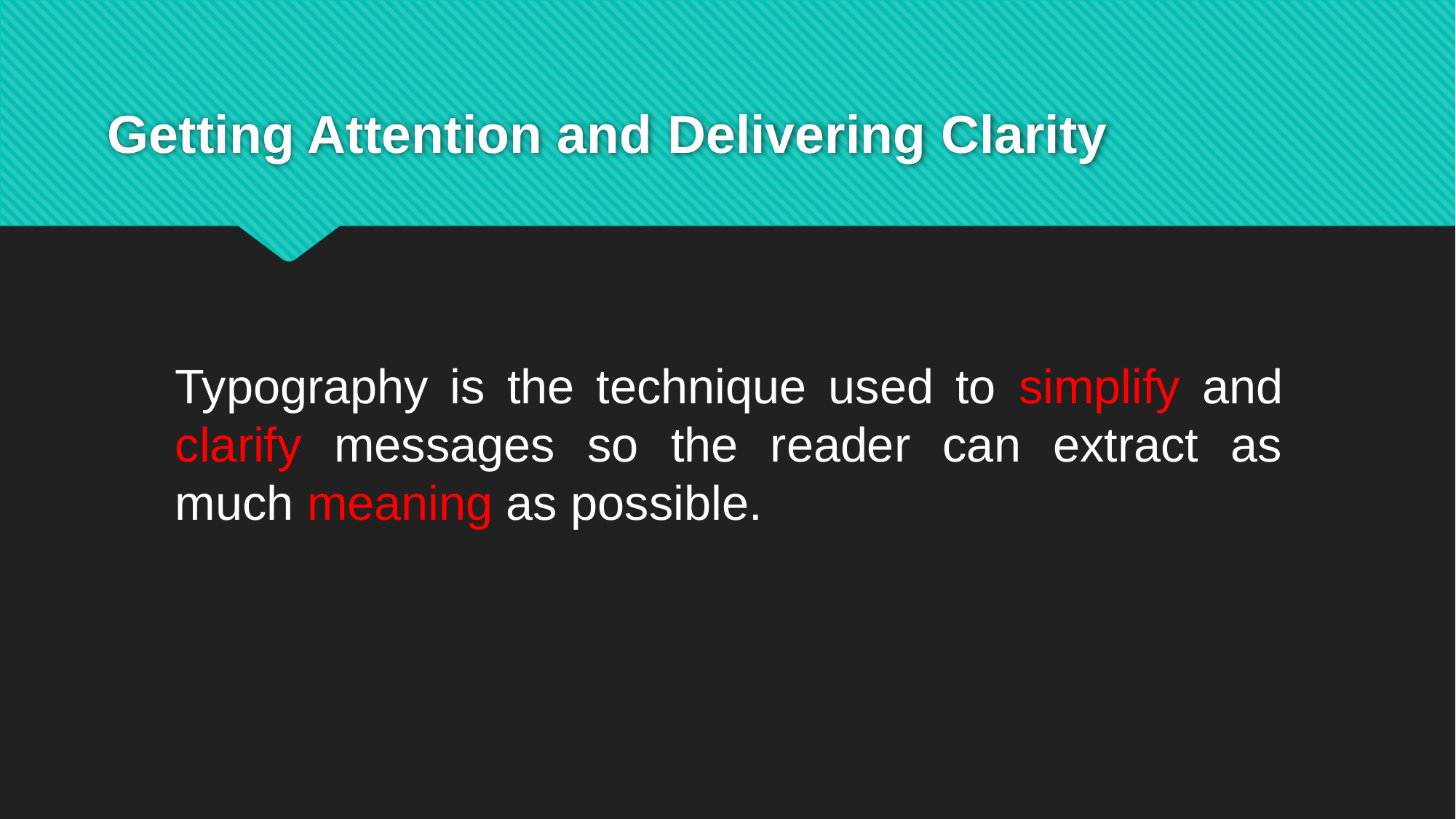

# Getting Attention and Delivering Clarity
Typography is the technique used to simplify and clarify messages so the reader can extract as much meaning as possible.